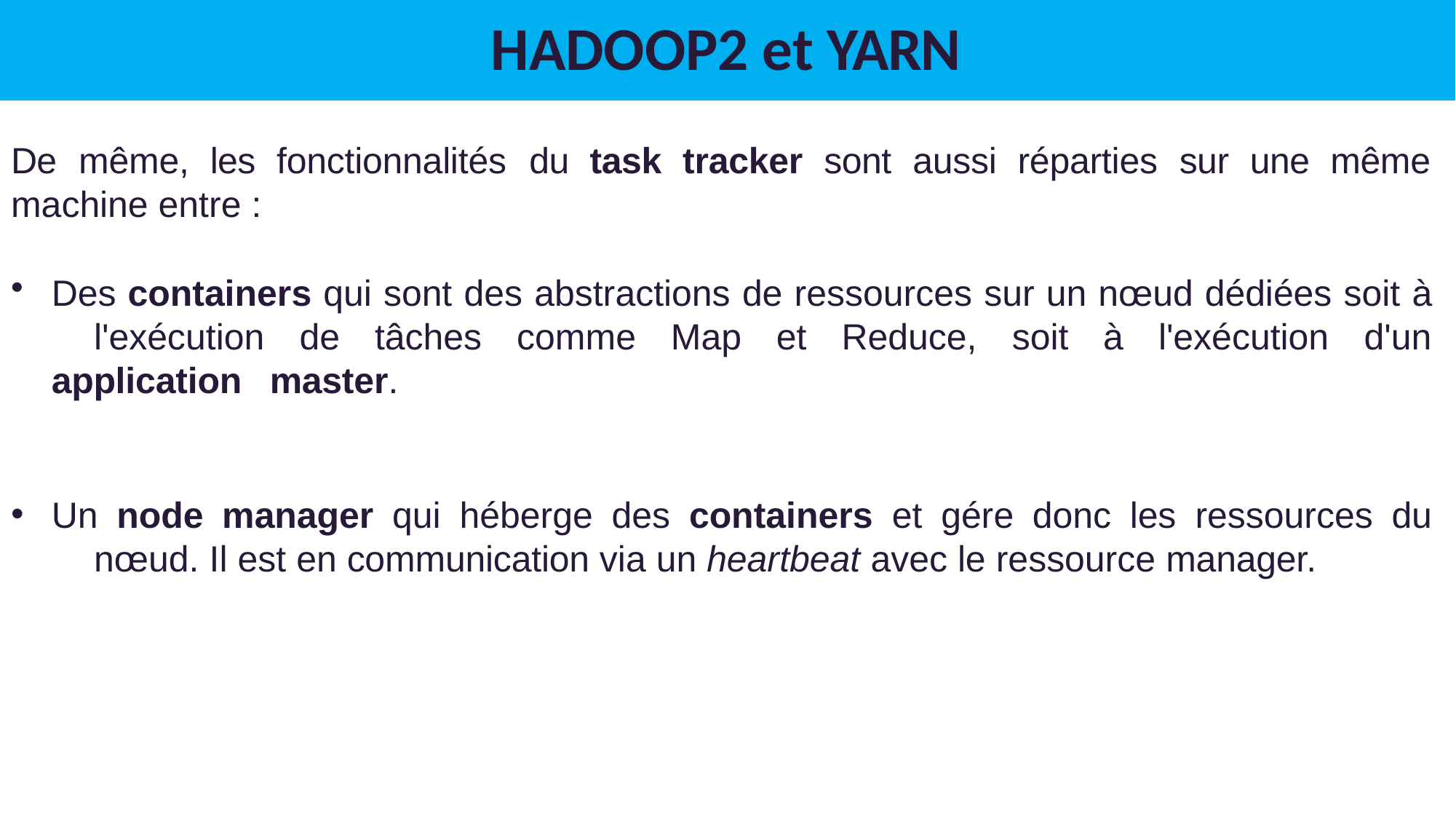

# HADOOP2 et YARN
De	même,	les	fonctionnalités	du	task	tracker	sont	aussi	réparties	sur	une	même machine entre :

Des containers qui sont des abstractions de ressources sur un nœud dédiées soit à 	l'exécution de tâches comme Map et Reduce, soit à l'exécution d'un application 	master.

Un node manager qui héberge des containers et gére donc les ressources du 	nœud. Il est en communication via un heartbeat avec le ressource manager.